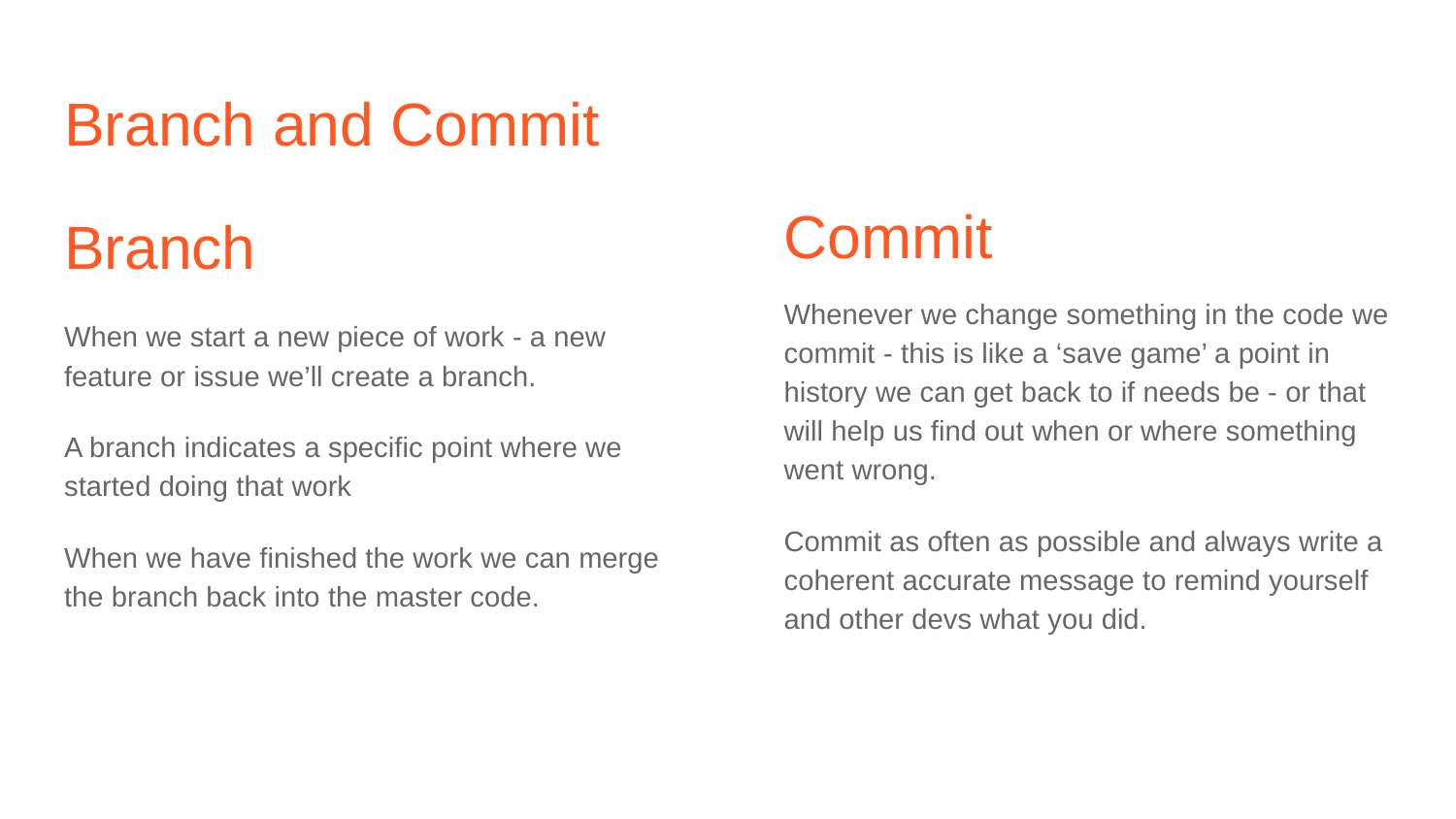

# Branch and Commit
Branch
When we start a new piece of work - a new feature or issue we’ll create a branch.
A branch indicates a specific point where we started doing that work
When we have finished the work we can merge the branch back into the master code.
Commit
Whenever we change something in the code we commit - this is like a ‘save game’ a point in history we can get back to if needs be - or that will help us find out when or where something went wrong.
Commit as often as possible and always write a coherent accurate message to remind yourself and other devs what you did.